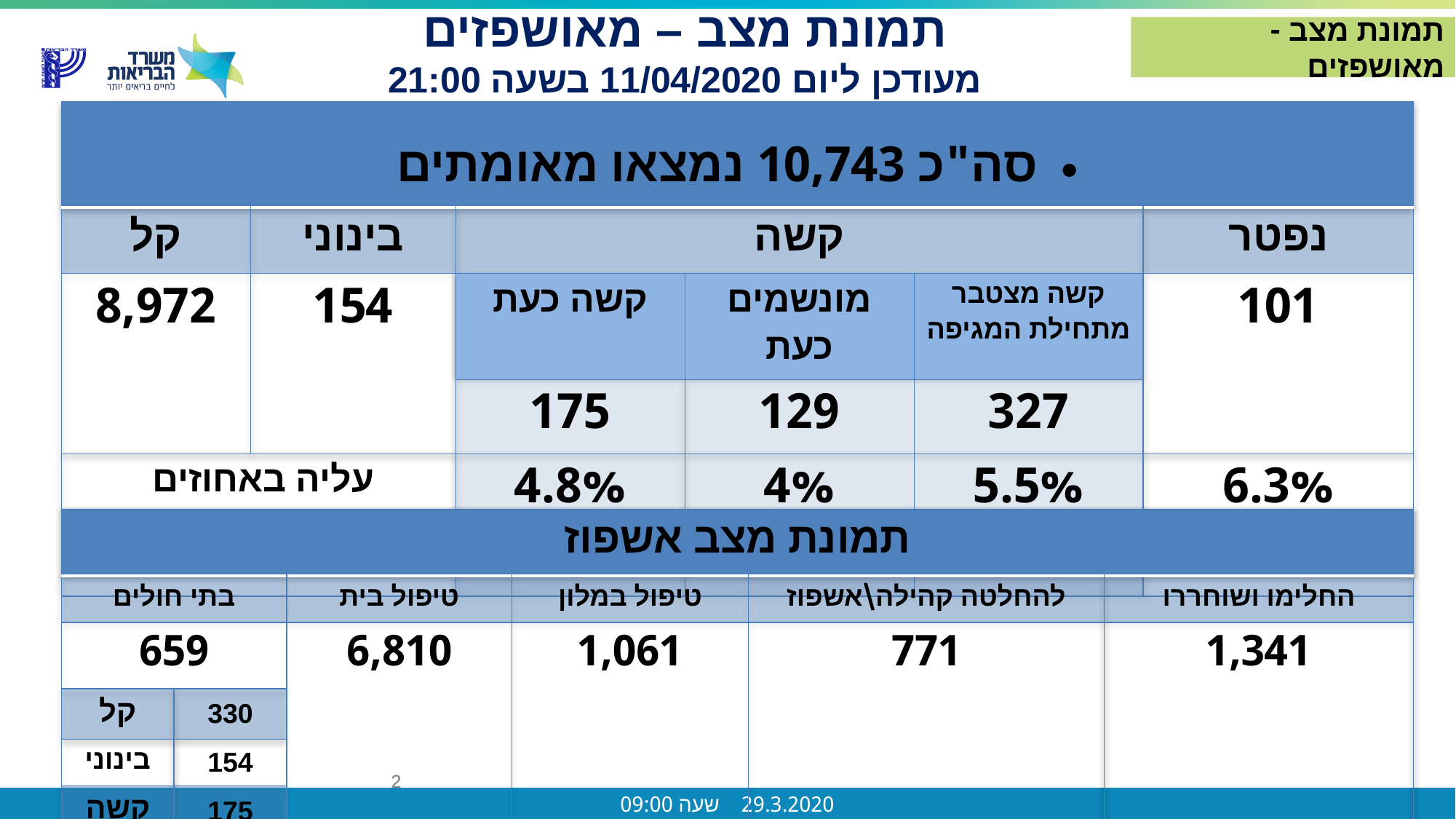

תמונת מצב – מאושפזים
מעודכן ליום 11/04/2020 בשעה 21:00
תמונת מצב - מאושפזים

| סה"כ 10,743 נמצאו מאומתים |  |  |  |  |  |
| --- | --- | --- | --- | --- | --- |
| קל | בינוני | קשה |  |  | נפטר |
| 8,972 | 154 | קשה כעת | מונשמים כעת | קשה מצטבר מתחילת המגיפה | 101 |
|  |  | 175 | 129 | 327 |  |
| עליה באחוזים ב 24 שעות |  | 4.8% | 4% | 5.5% | 6.3% |
| תמונת מצב אשפוז |  |  |  |  |  |
| --- | --- | --- | --- | --- | --- |
| בתי חולים |  | טיפול בית | טיפול במלון | להחלטה קהילה\אשפוז | החלימו ושוחררו |
| 659 |  | 6,810 | 1,061 | 771 | 1,341 |
| קל | 330 |  |  |  |  |
| בינוני | 154 |  |  |  |  |
| קשה | 175 |  |  |  |  |
2
2